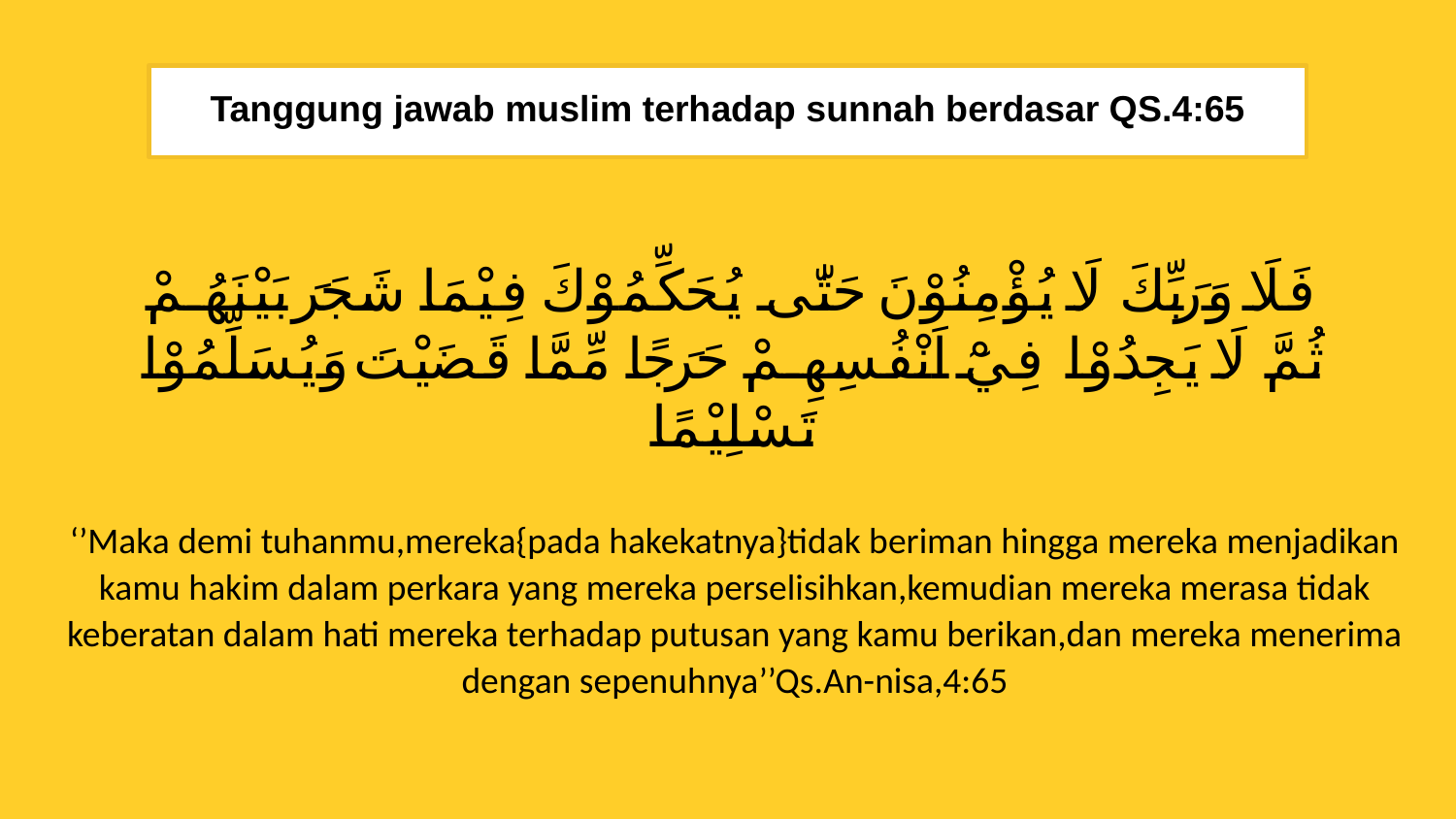

Tanggung jawab muslim terhadap sunnah berdasar QS.4:65

فَلَا وَرَبِّكَ لَا يُؤْمِنُوْنَ حَتّٰى يُحَكِّمُوْكَ فِيْمَا شَجَرَ بَيْنَهُمْ ثُمَّ لَا يَجِدُوْا فِيْٓ اَنْفُسِهِمْ حَرَجًا مِّمَّا قَضَيْتَ وَيُسَلِّمُوْا تَسْلِيْمًا
‘’Maka demi tuhanmu,mereka{pada hakekatnya}tidak beriman hingga mereka menjadikan kamu hakim dalam perkara yang mereka perselisihkan,kemudian mereka merasa tidak keberatan dalam hati mereka terhadap putusan yang kamu berikan,dan mereka menerima dengan sepenuhnya’’Qs.An-nisa,4:65